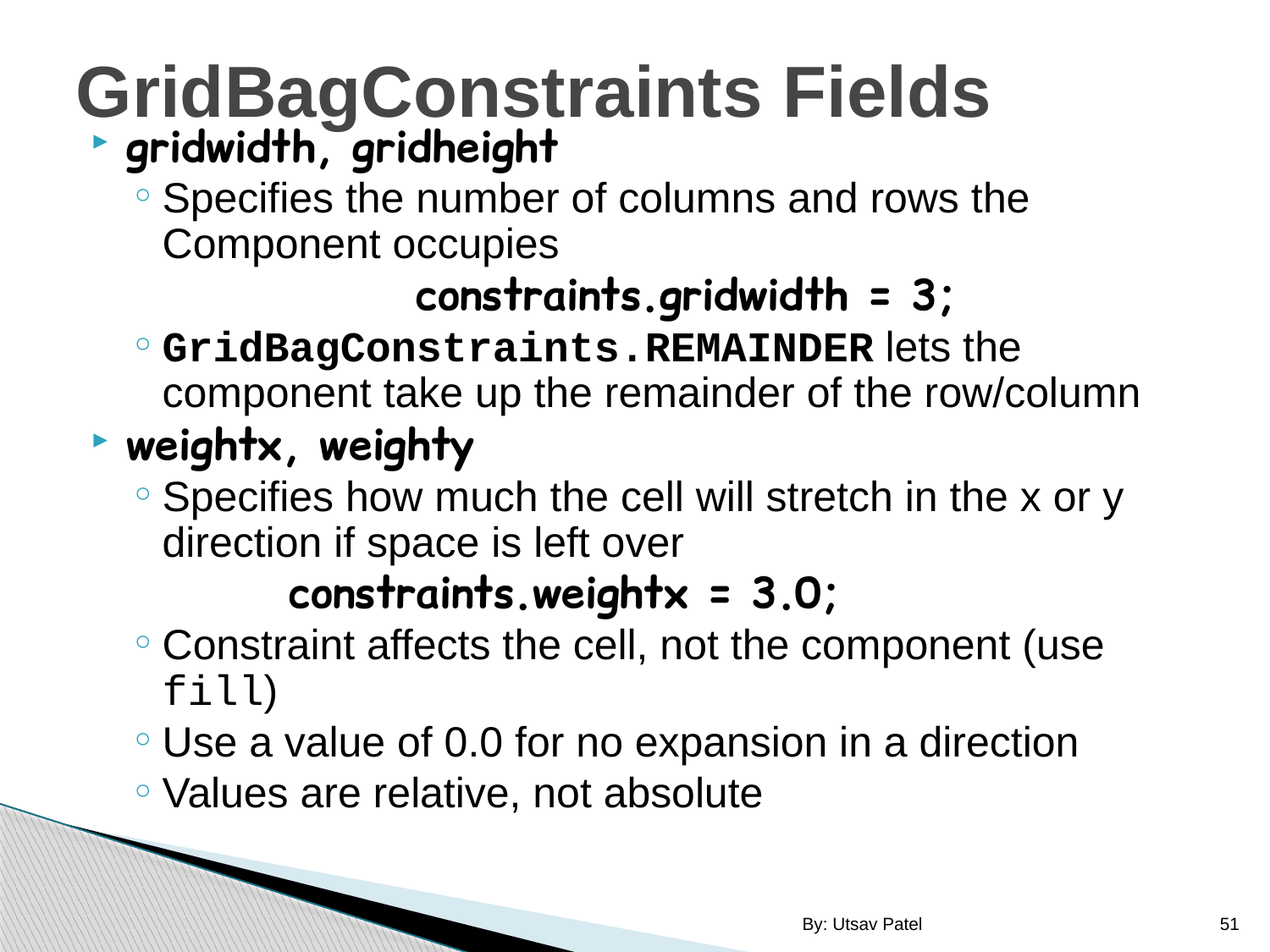

# GridBagConstraints Fields
gridwidth, gridheight
Specifies the number of columns and rows the Component occupies
			constraints.gridwidth = 3;
GridBagConstraints.REMAINDER lets the component take up the remainder of the row/column
weightx, weighty
Specifies how much the cell will stretch in the x or y direction if space is left over
    	constraints.weightx = 3.0;
Constraint affects the cell, not the component (use fill)
Use a value of 0.0 for no expansion in a direction
Values are relative, not absolute
By: Utsav Patel
51